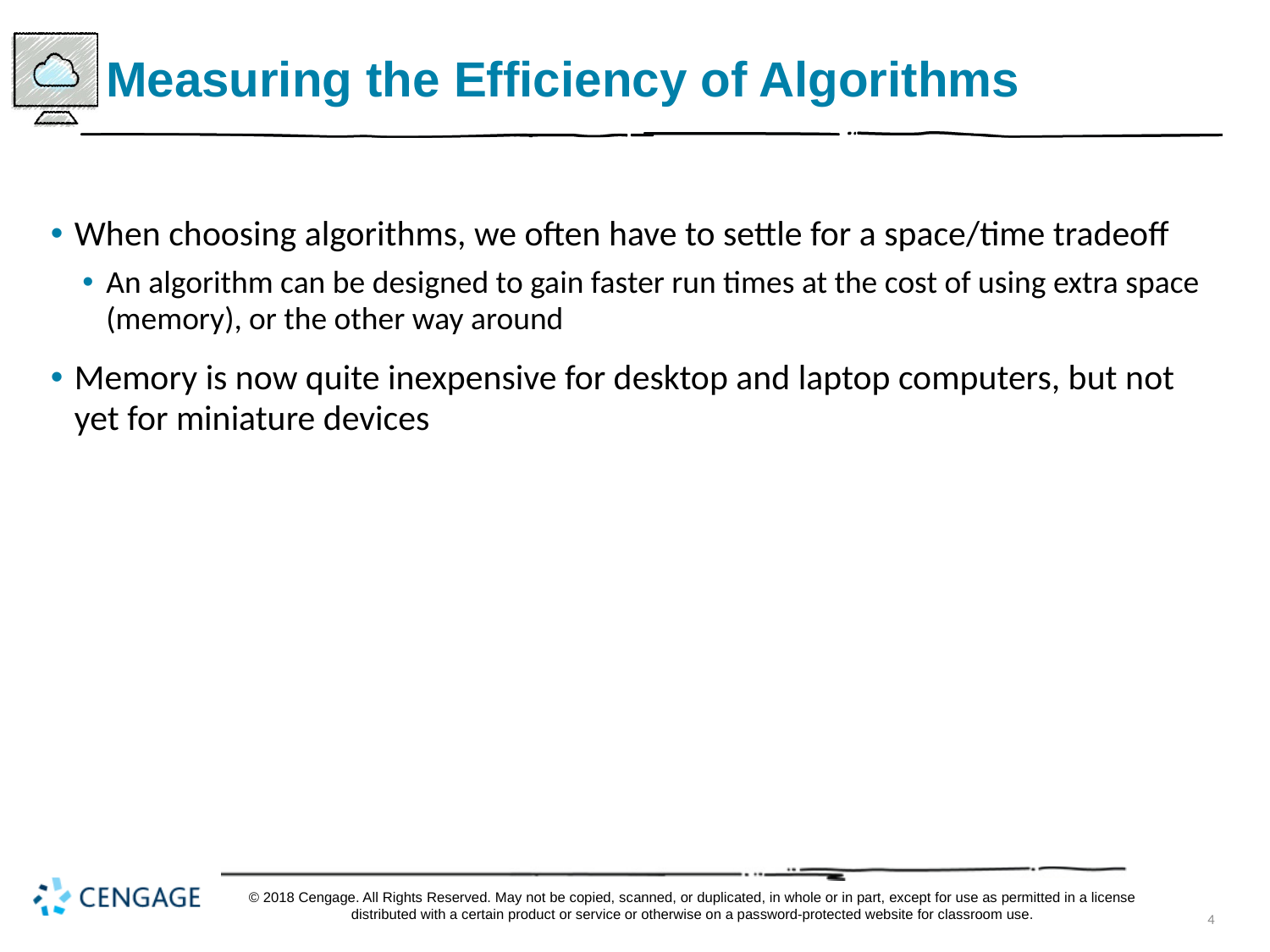

# Measuring the Efficiency of Algorithms
When choosing algorithms, we often have to settle for a space/time tradeoff
An algorithm can be designed to gain faster run times at the cost of using extra space (memory), or the other way around
Memory is now quite inexpensive for desktop and laptop computers, but not yet for miniature devices
© 2018 Cengage. All Rights Reserved. May not be copied, scanned, or duplicated, in whole or in part, except for use as permitted in a license distributed with a certain product or service or otherwise on a password-protected website for classroom use.